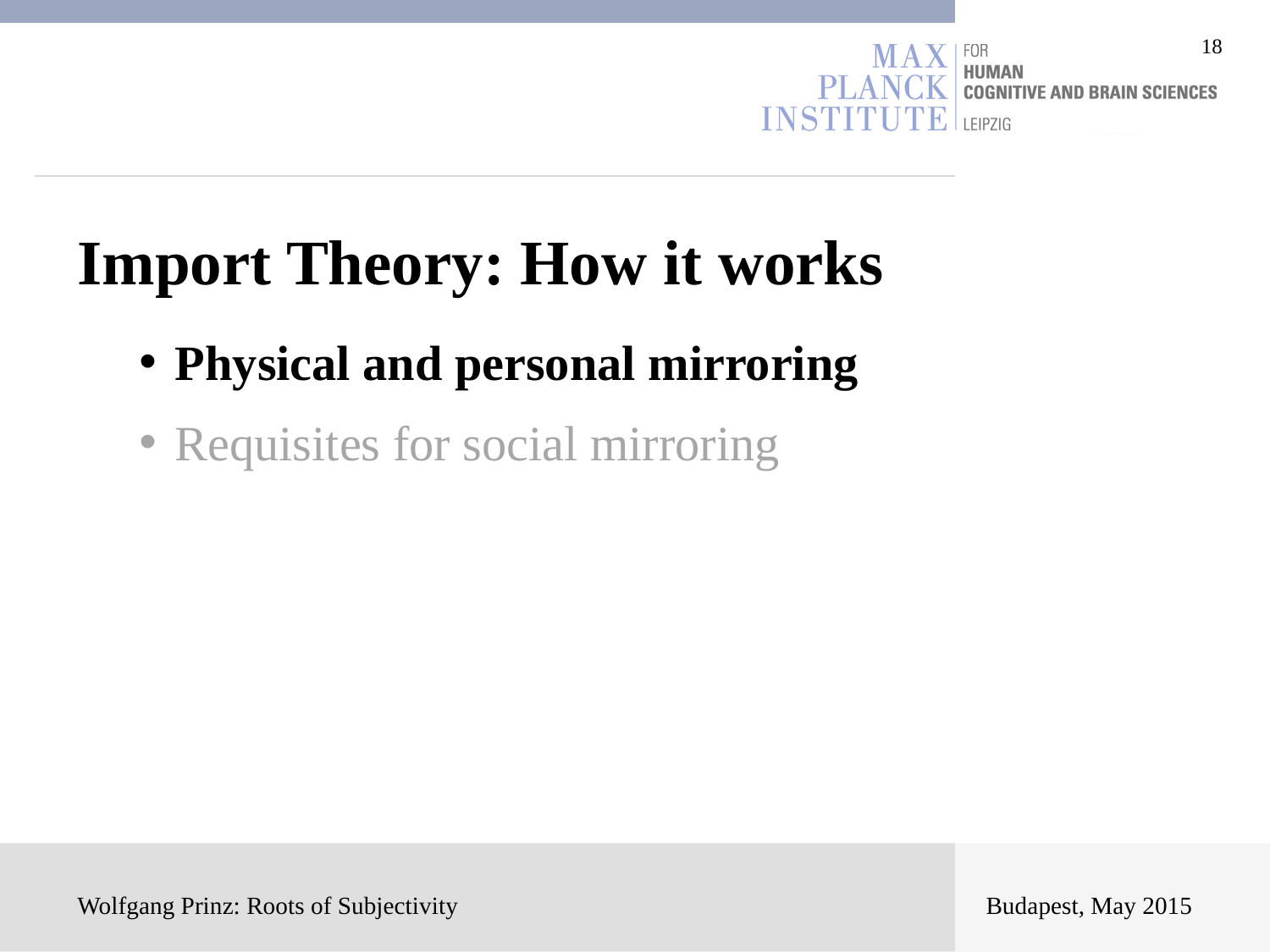

Import Theory: How it works
Physical and personal mirroring
Requisites for social mirroring